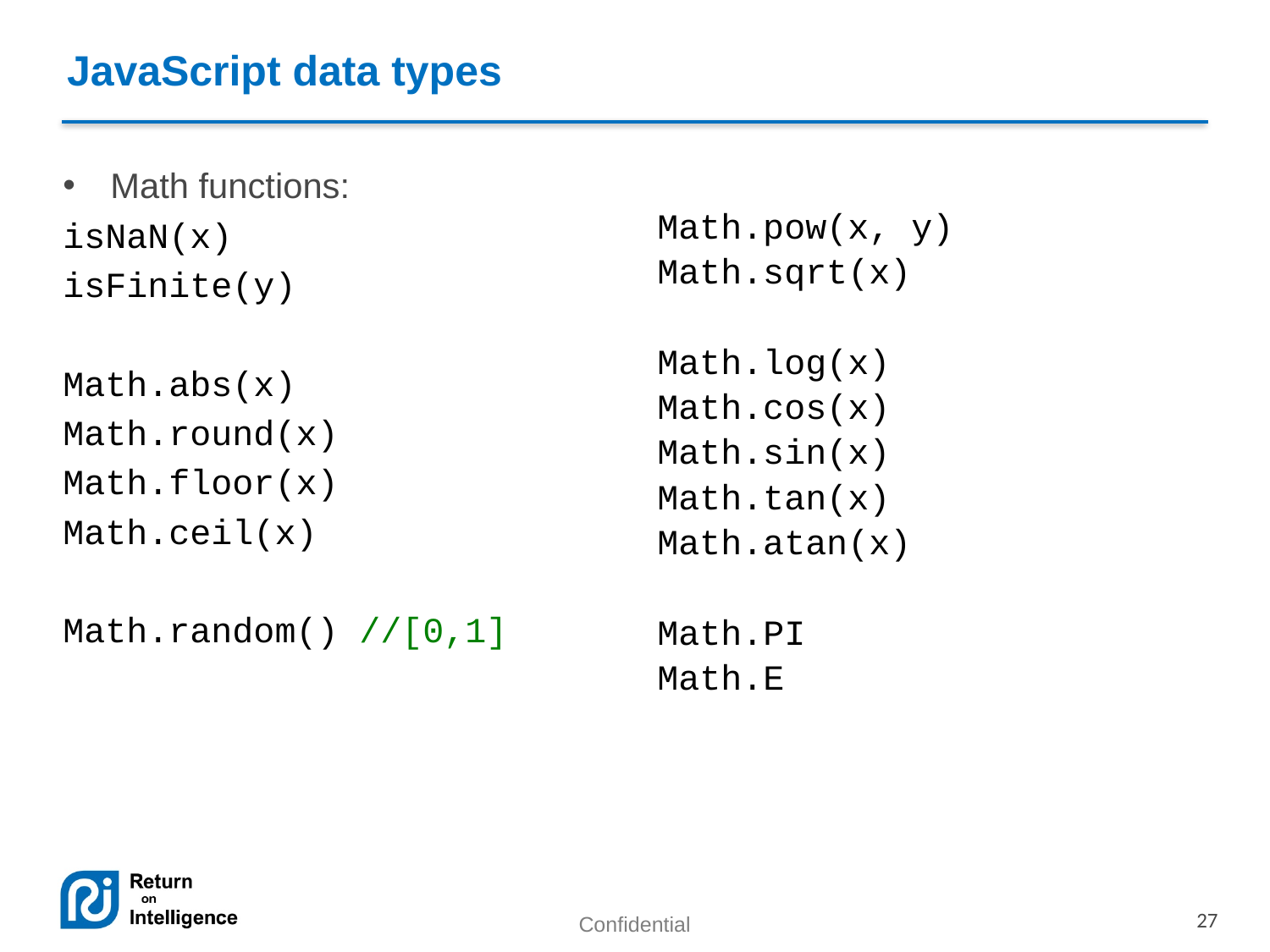

JavaScript data types
Math functions:
isNaN(x)
isFinite(y)

Math.abs(x)
Math.round(x)
Math.floor(x)
Math.ceil(x)

Math.random() //[0,1]

Math.pow(x, y)
Math.sqrt(x)

Math.log(x)
Math.cos(x)
Math.sin(x)
Math.tan(x)
Math.atan(x)

Math.PI
Math.E